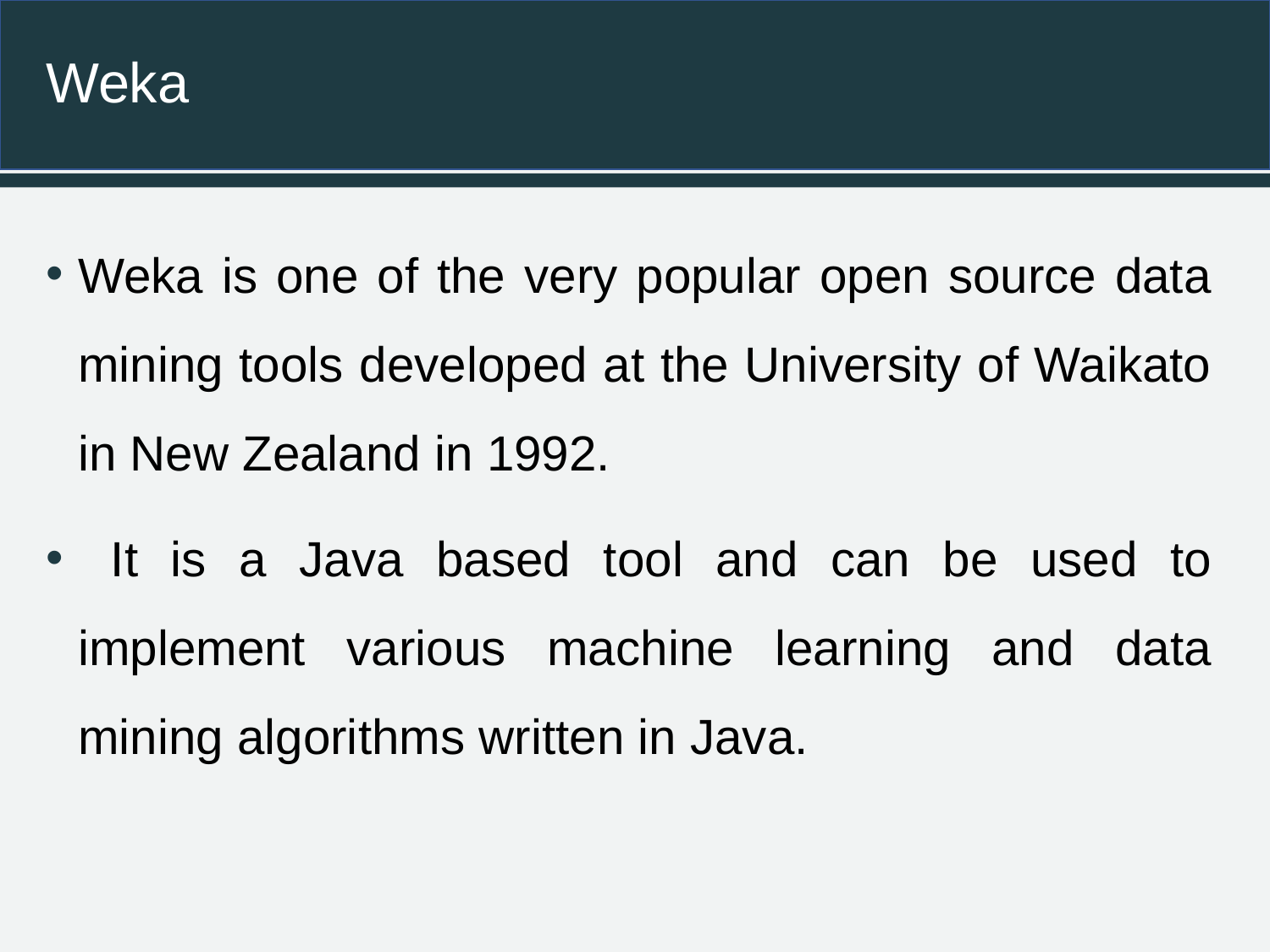

# Weka
Weka is one of the very popular open source data mining tools developed at the University of Waikato in New Zealand in 1992.
 It is a Java based tool and can be used to implement various machine learning and data mining algorithms written in Java.